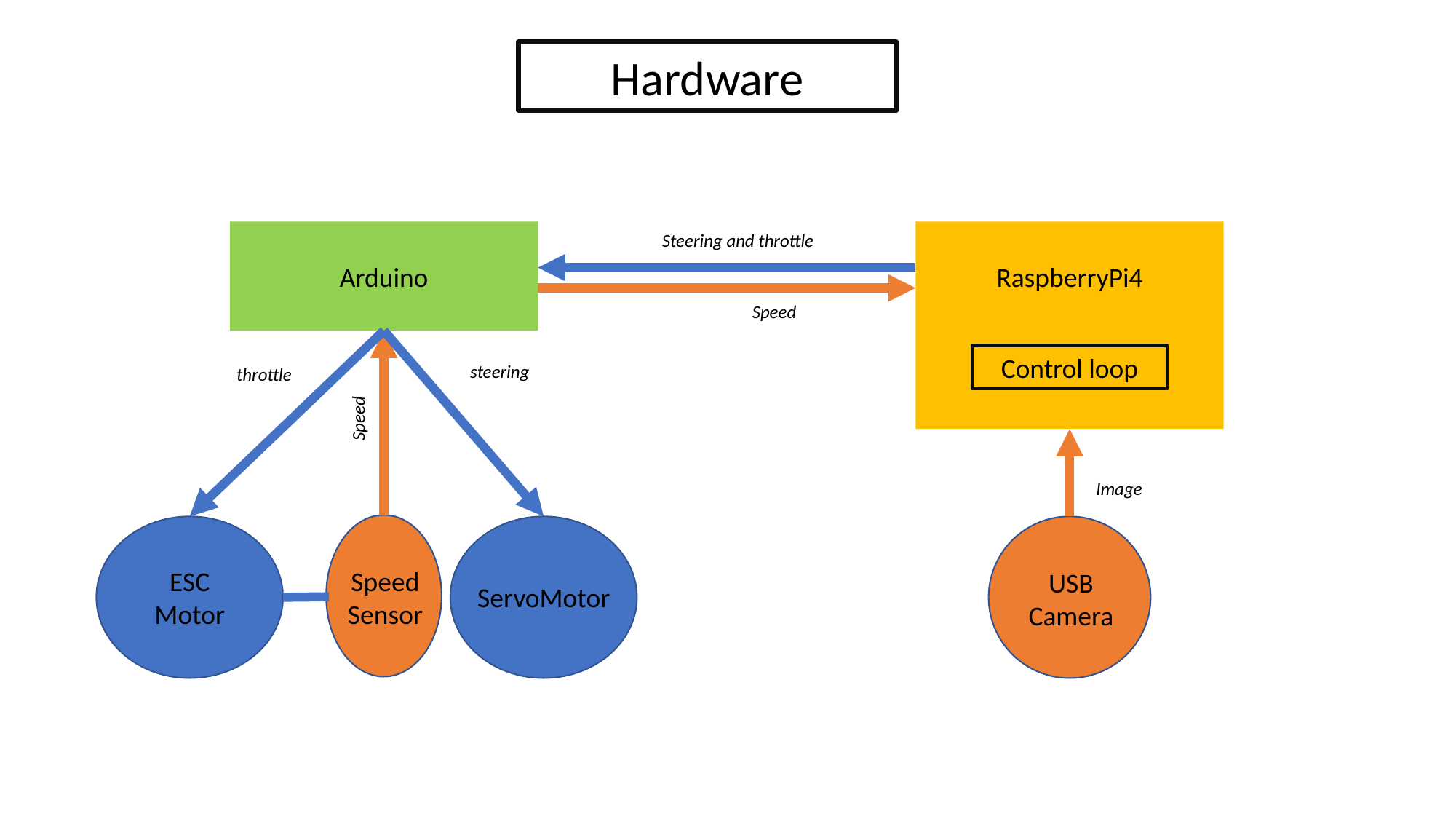

Hardware

Arduino

RaspberryPi4

Steering and throttle
Speed
Control loop
steering
throttle
Speed
Image

Speed
Sensor
ESC Motor
USB
Camera
ServoMotor